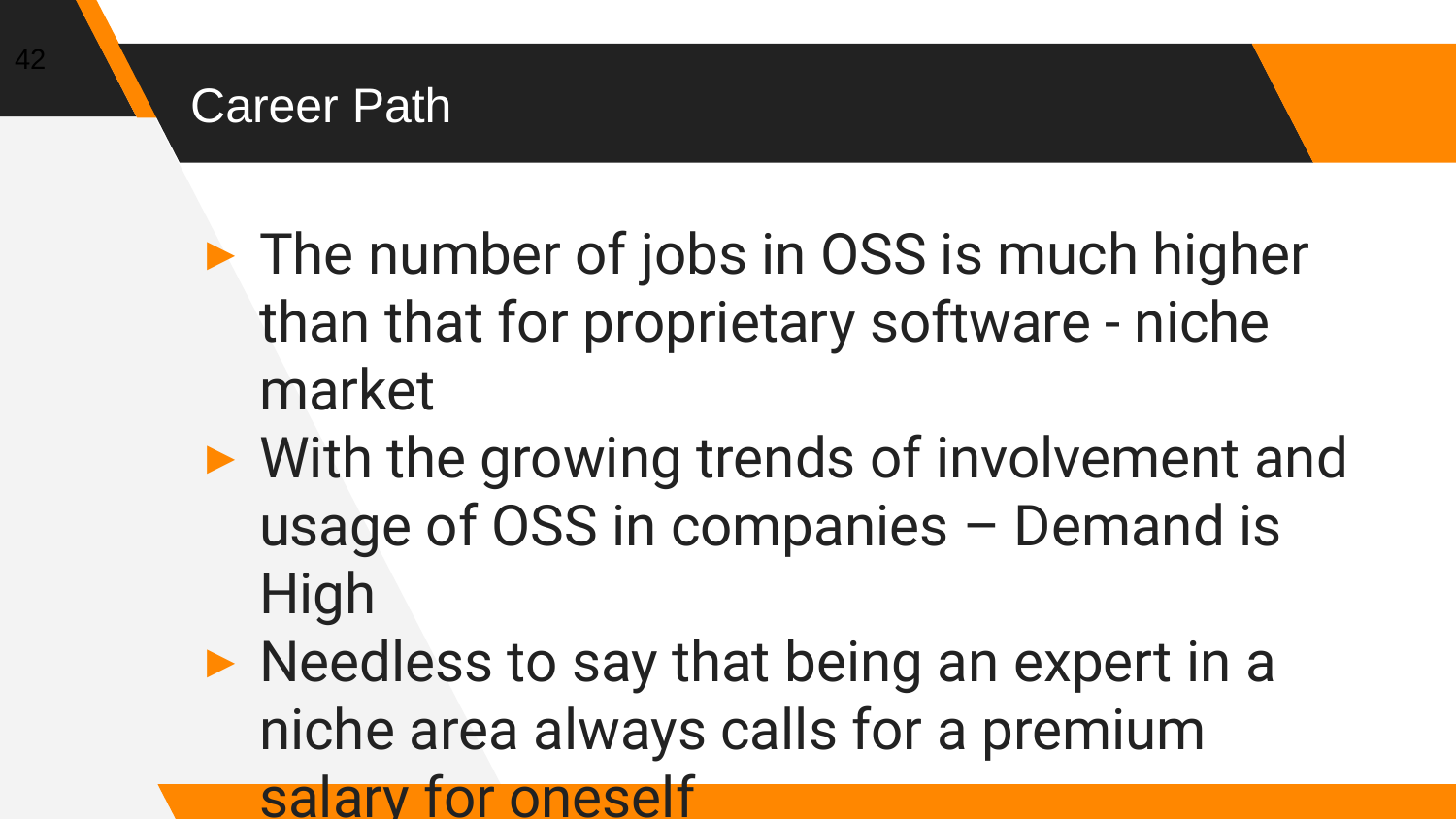

42
# Career Path
The number of jobs in OSS is much higher than that for proprietary software - niche market
With the growing trends of involvement and usage of OSS in companies – Demand is High
Needless to say that being an expert in a niche area always calls for a premium salary for oneself